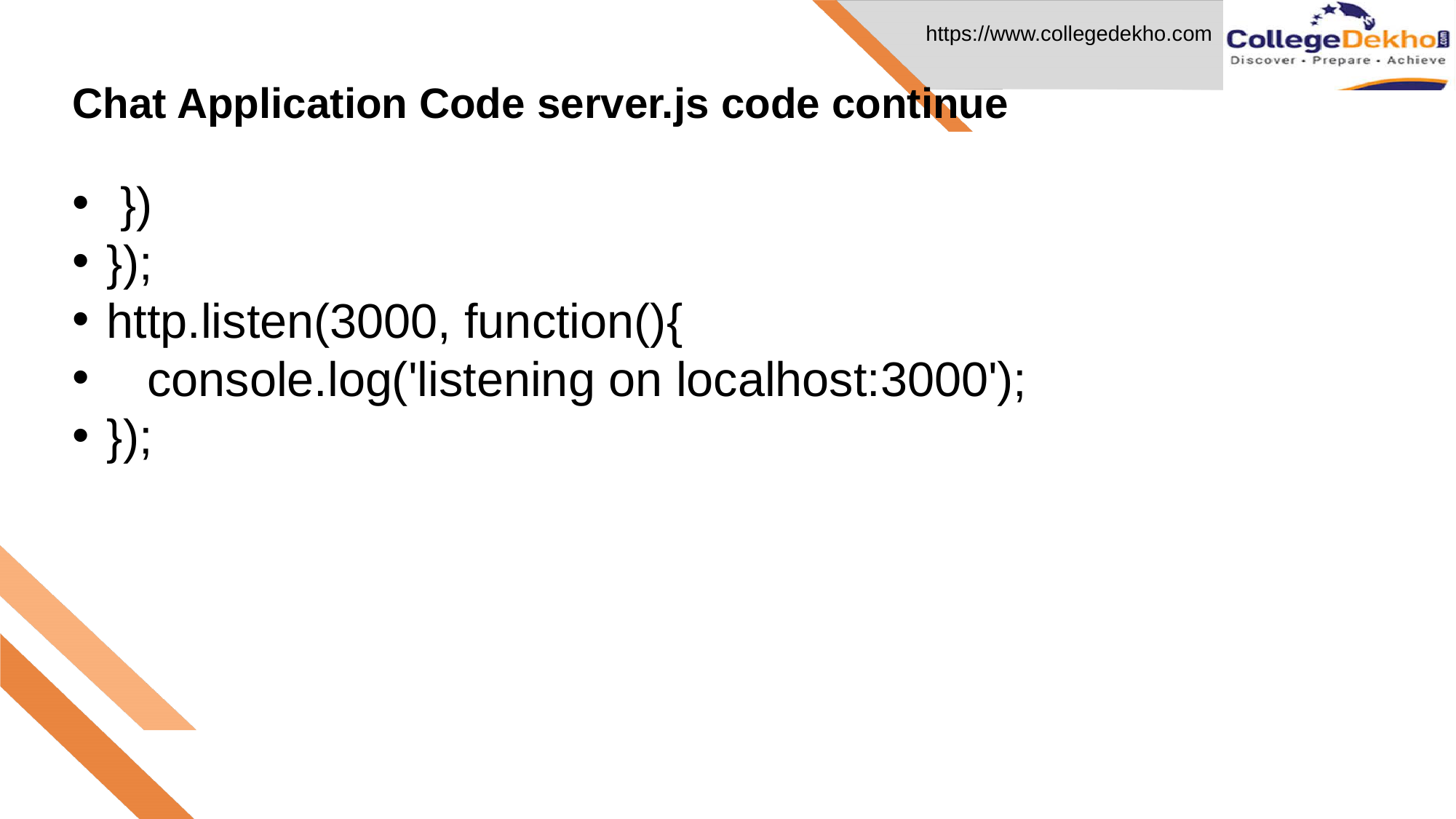

Chat Application Code server.js code continue
# })
});
http.listen(3000, function(){
   console.log('listening on localhost:3000');
});